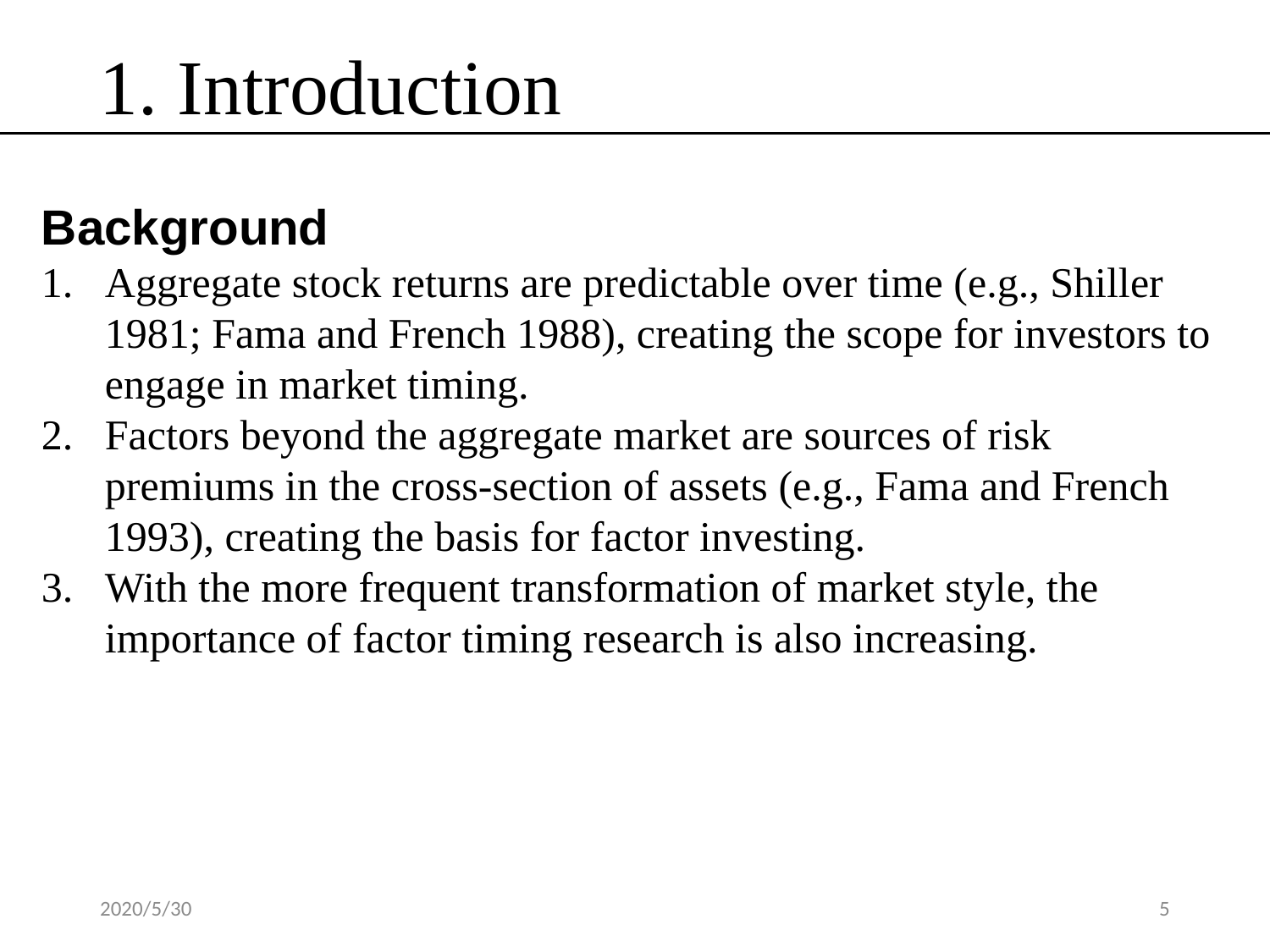

1. Introduction

Background
Aggregate stock returns are predictable over time (e.g., Shiller 1981; Fama and French 1988), creating the scope for investors to engage in market timing.
Factors beyond the aggregate market are sources of risk premiums in the cross-section of assets (e.g., Fama and French 1993), creating the basis for factor investing.
With the more frequent transformation of market style, the importance of factor timing research is also increasing.
2020/5/30
5